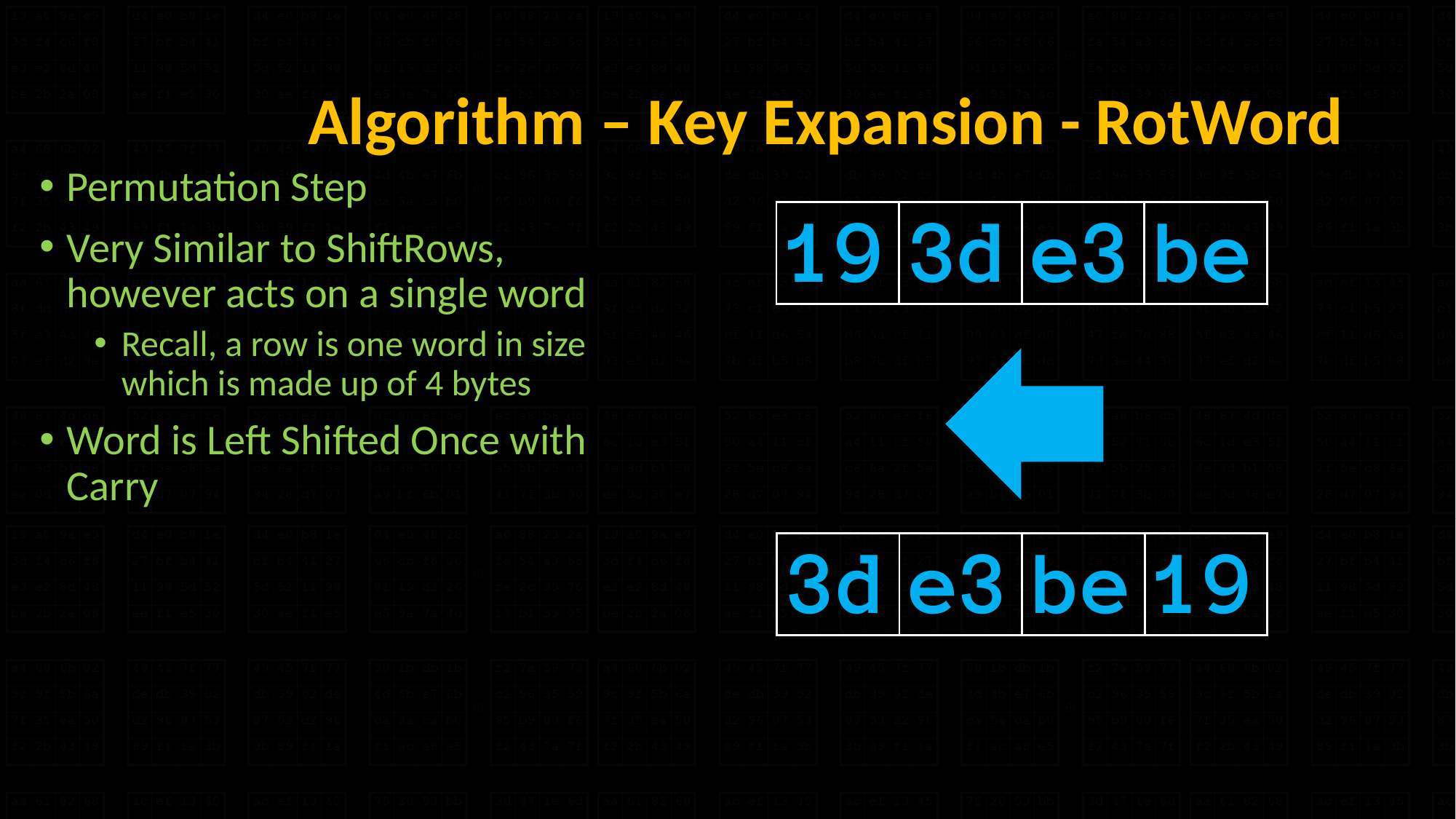

# Algorithm – Key Expansion - RotWord
Permutation Step
Very Similar to ShiftRows, however acts on a single word
Recall, a row is one word in size which is made up of 4 bytes
Word is Left Shifted Once with Carry
| 19 | 3d | e3 | be |
| --- | --- | --- | --- |

| 3d | e3 | be | 19 |
| --- | --- | --- | --- |